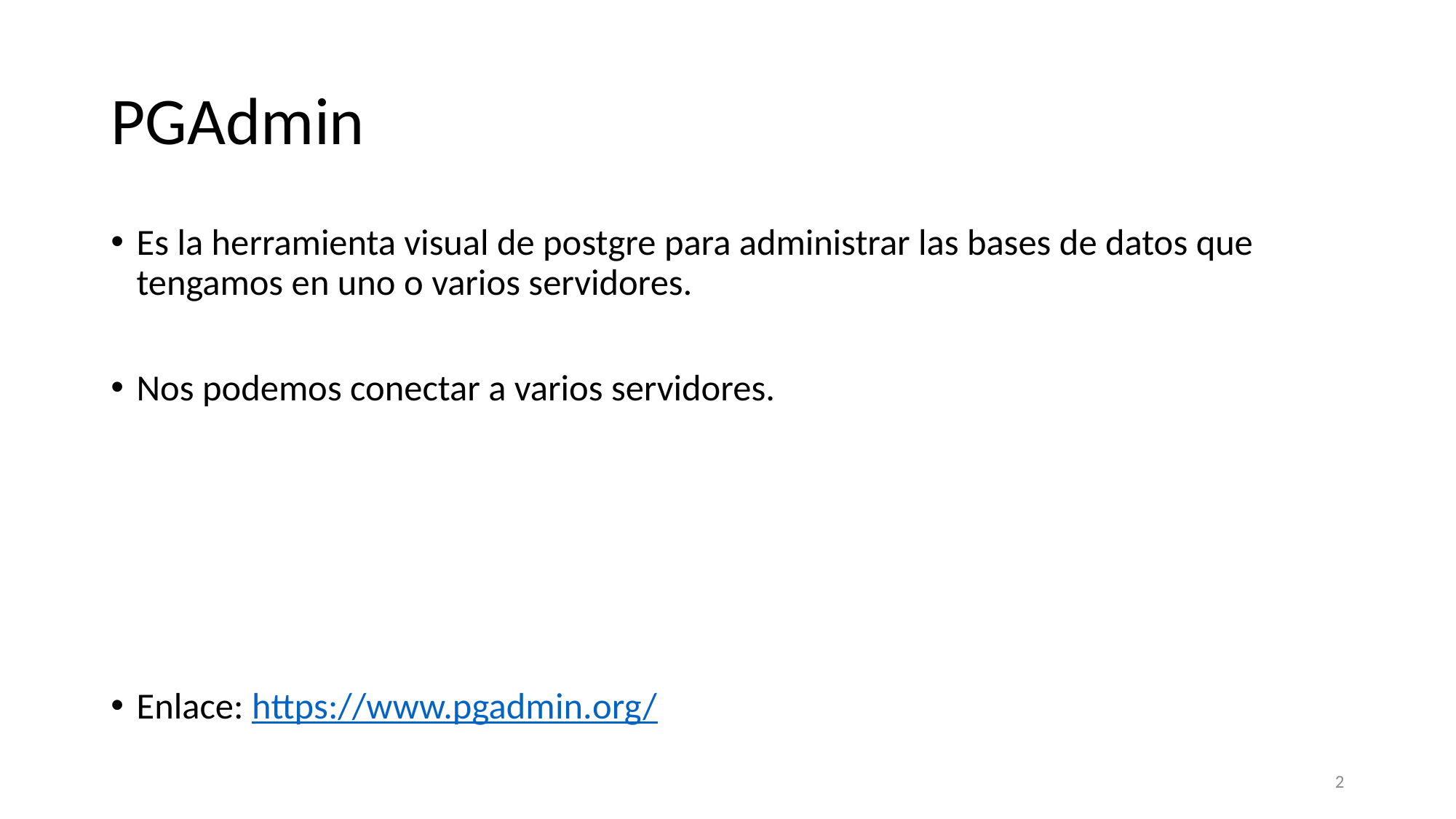

# PGAdmin
Es la herramienta visual de postgre para administrar las bases de datos que tengamos en uno o varios servidores.

Nos podemos conectar a varios servidores.

Enlace: https://www.pgadmin.org/

2